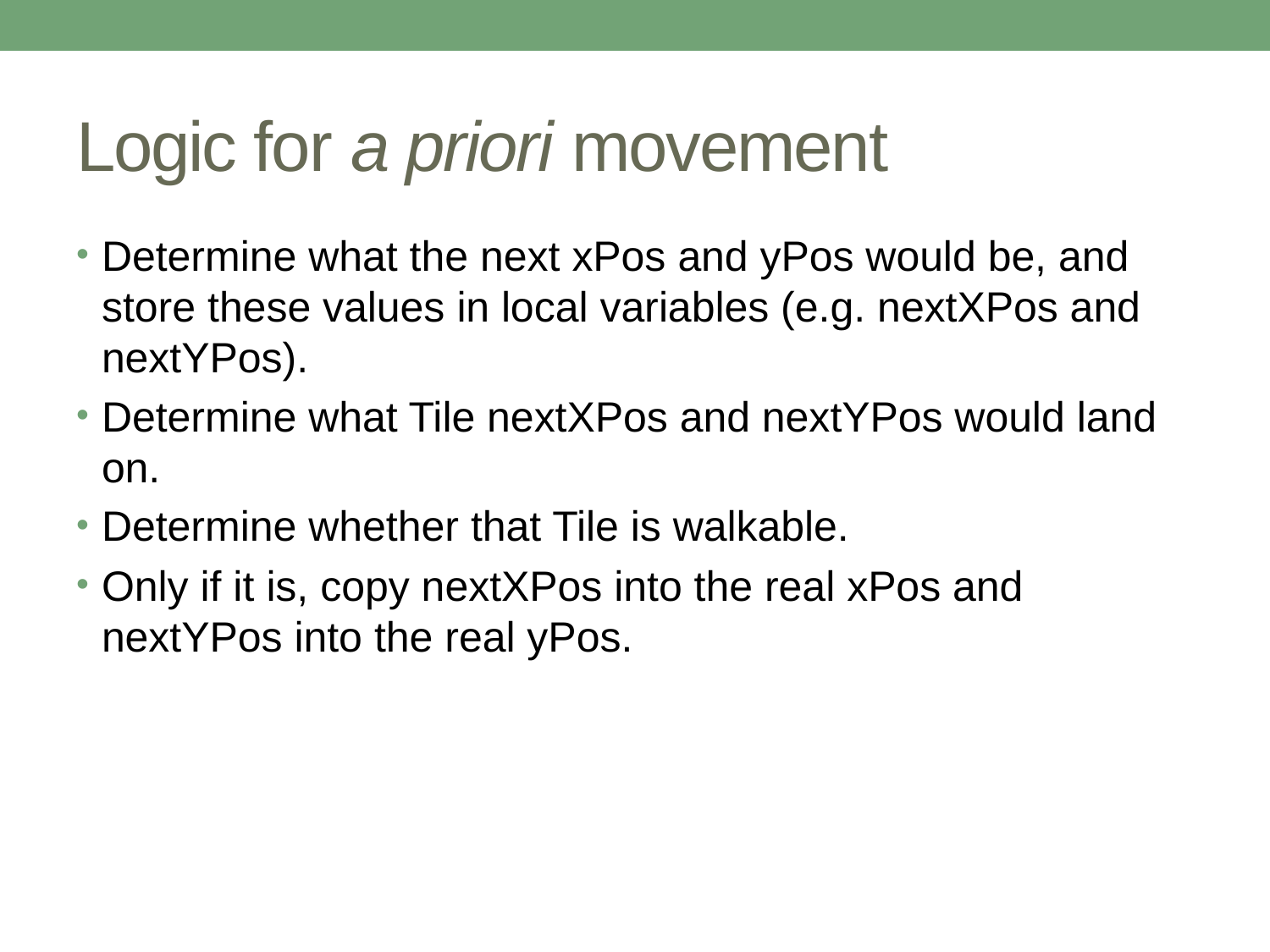

# Logic for a priori movement
Determine what the next xPos and yPos would be, and store these values in local variables (e.g. nextXPos and nextYPos).
Determine what Tile nextXPos and nextYPos would land on.
Determine whether that Tile is walkable.
Only if it is, copy nextXPos into the real xPos and nextYPos into the real yPos.